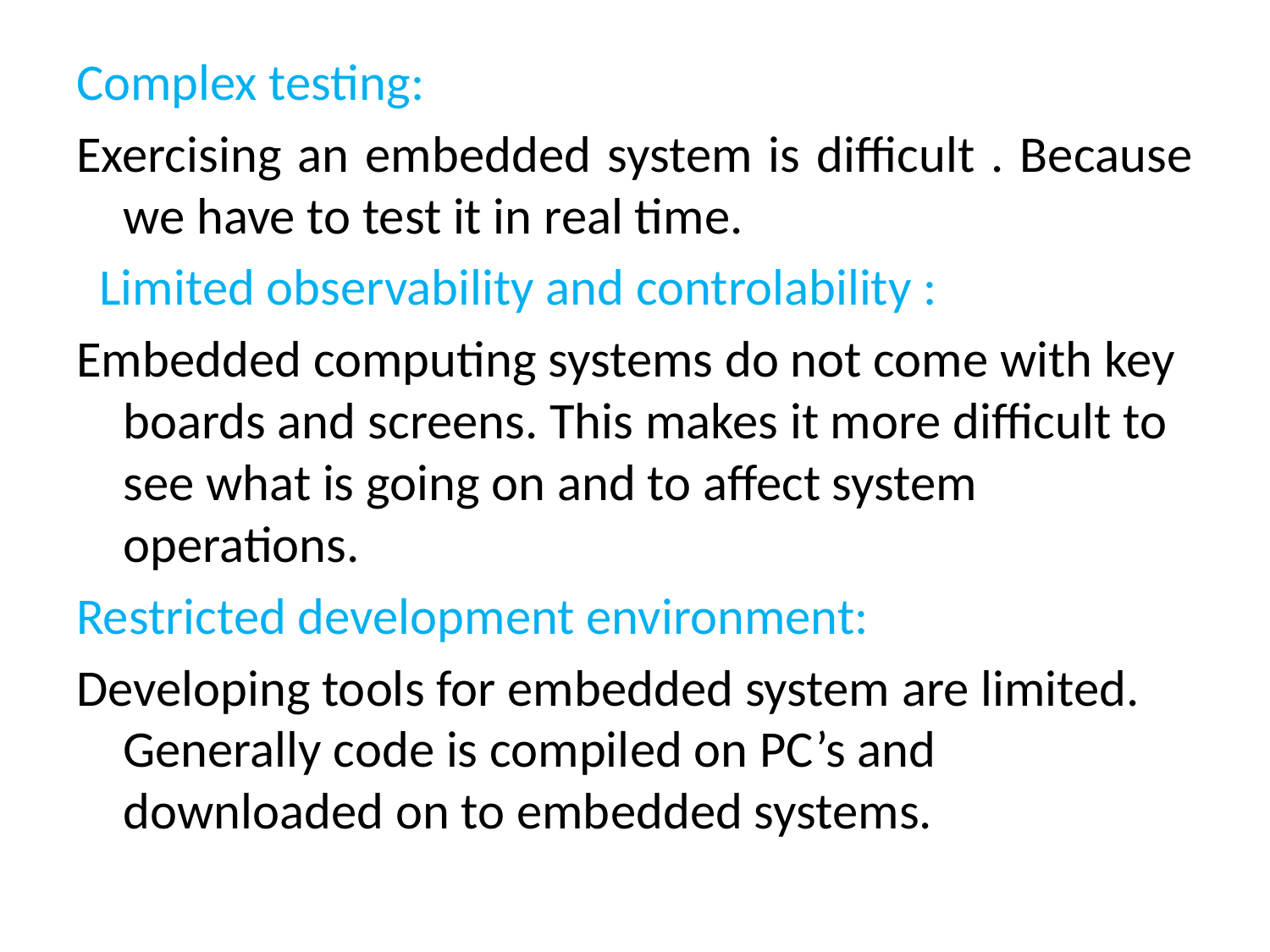

Complex testing:
Exercising an embedded system is difficult . Because we have to test it in real time.
  Limited observability and controlability :
Embedded computing systems do not come with key boards and screens. This makes it more difficult to see what is going on and to affect system operations.
Restricted development environment:
Developing tools for embedded system are limited. Generally code is compiled on PC’s and downloaded on to embedded systems.